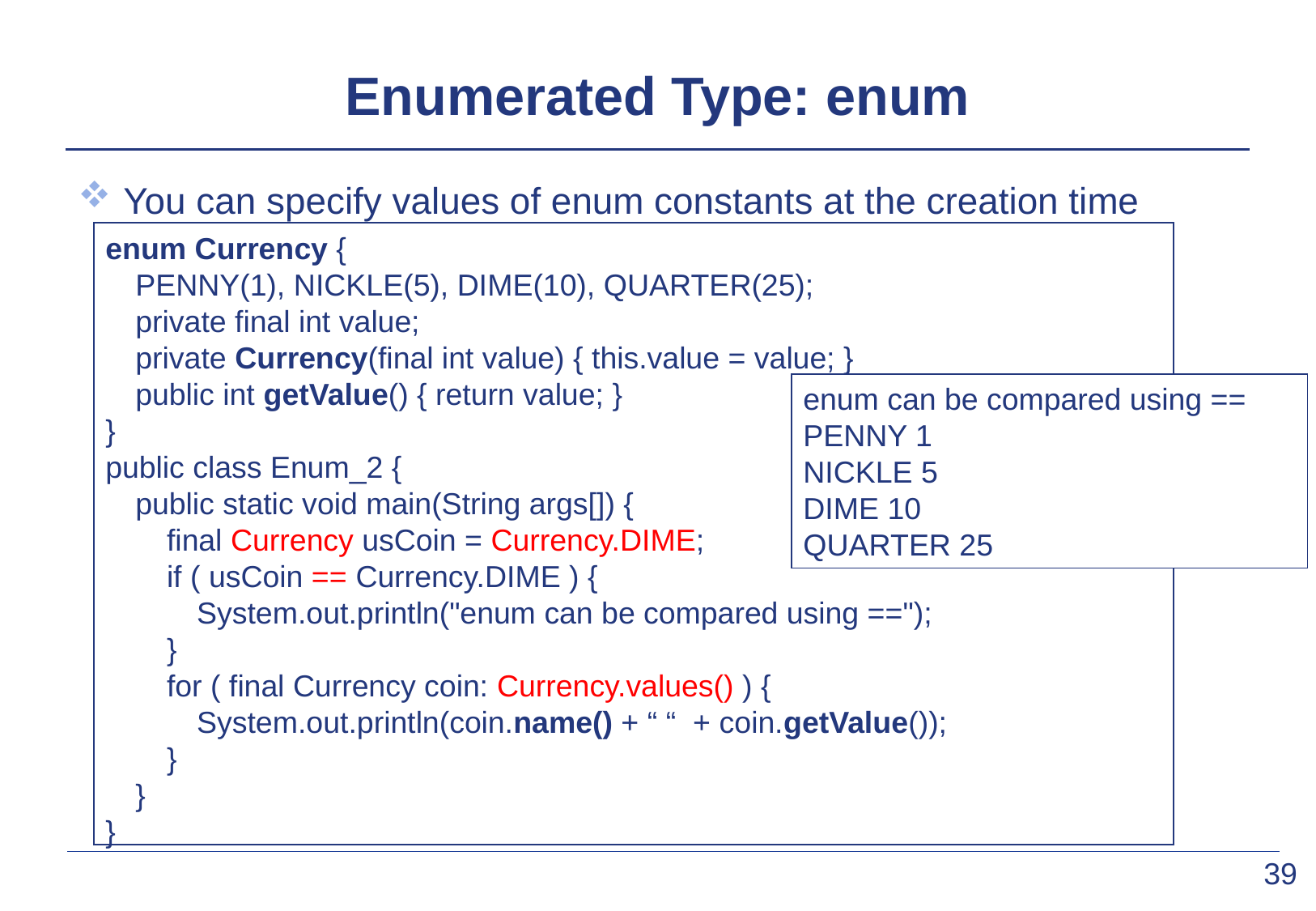

# Enumerated Type: enum
You can specify values of enum constants at the creation time
enum Currency {
	PENNY(1), NICKLE(5), DIME(10), QUARTER(25);
	private final int value;
	private Currency(final int value) { this.value = value; }
	public int getValue() { return value; }
}
public class Enum_2 {
	public static void main(String args[]) {
		final Currency usCoin = Currency.DIME;
		if ( usCoin == Currency.DIME ) {
			System.out.println("enum can be compared using ==");
		}
		for ( final Currency coin: Currency.values() ) {
			System.out.println(coin.name() + “ “  + coin.getValue());
		}
	}
}
enum can be compared using ==
PENNY 1
NICKLE 5
DIME 10
QUARTER 25